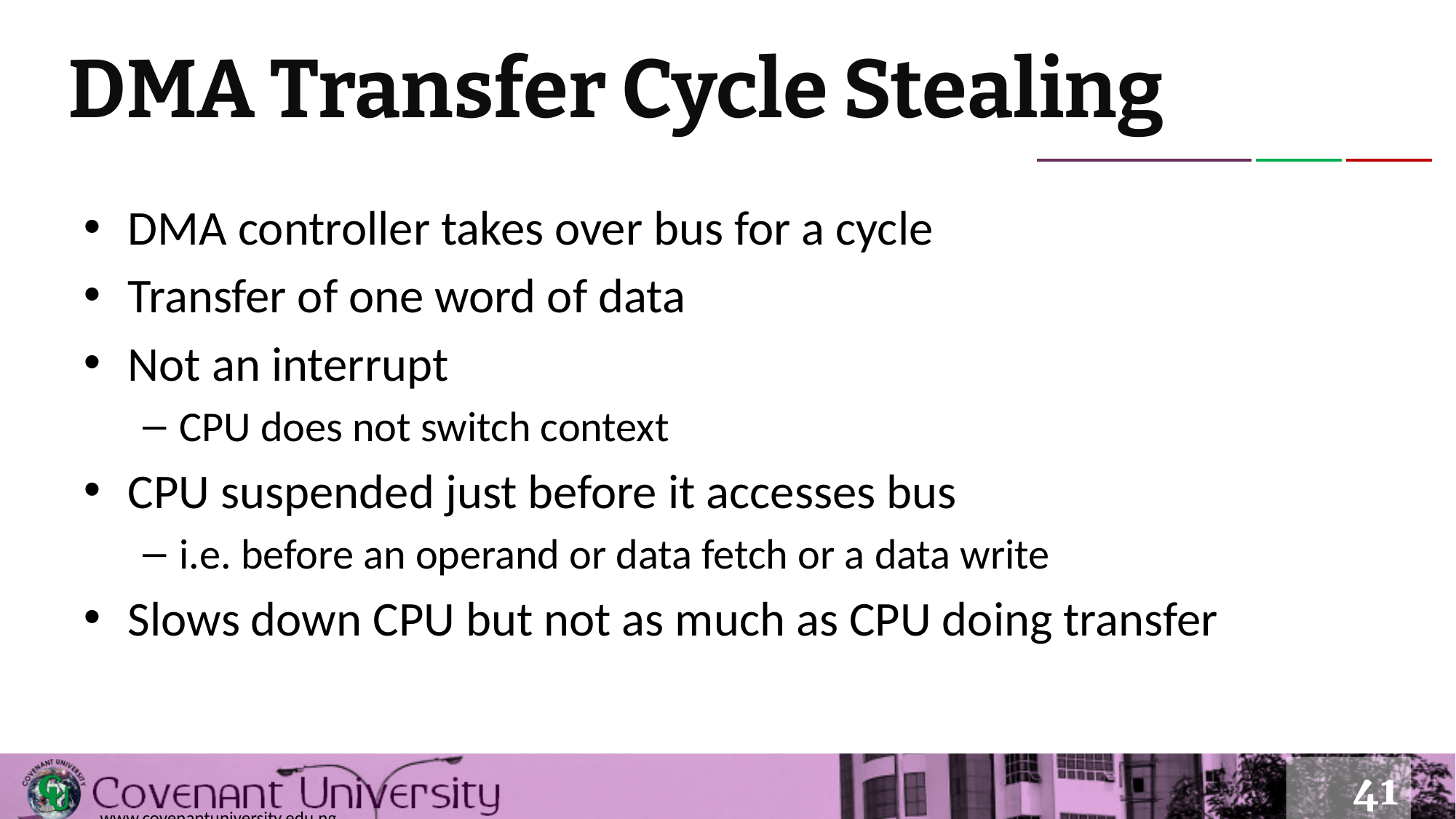

# DMA Transfer Cycle Stealing
DMA controller takes over bus for a cycle
Transfer of one word of data
Not an interrupt
CPU does not switch context
CPU suspended just before it accesses bus
i.e. before an operand or data fetch or a data write
Slows down CPU but not as much as CPU doing transfer